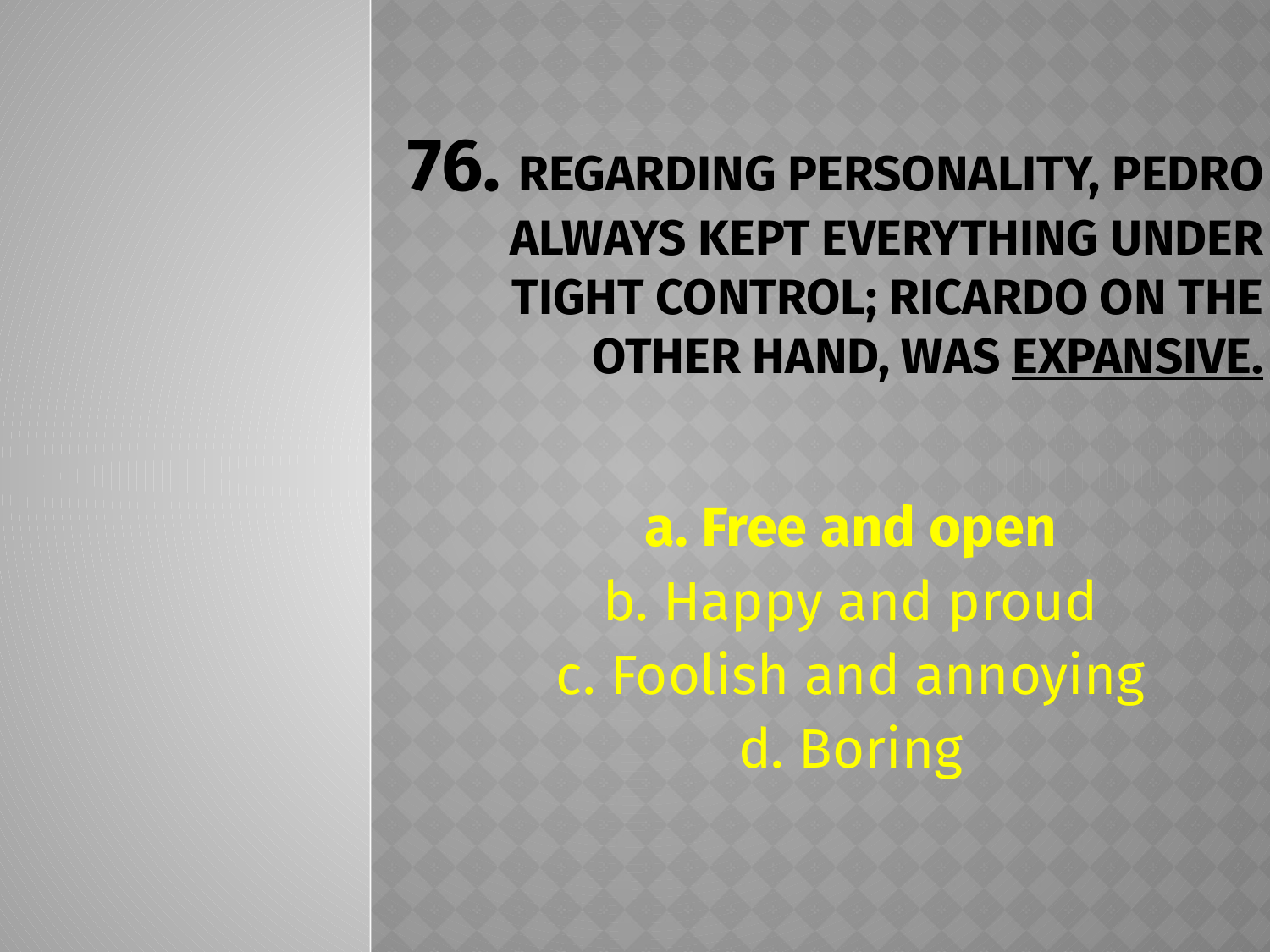

# 76. Regarding personality, Pedro always kept everything under tight control; Ricardo on the other hand, was expansive.
a. Free and open
b. Happy and proud
c. Foolish and annoying
d. Boring